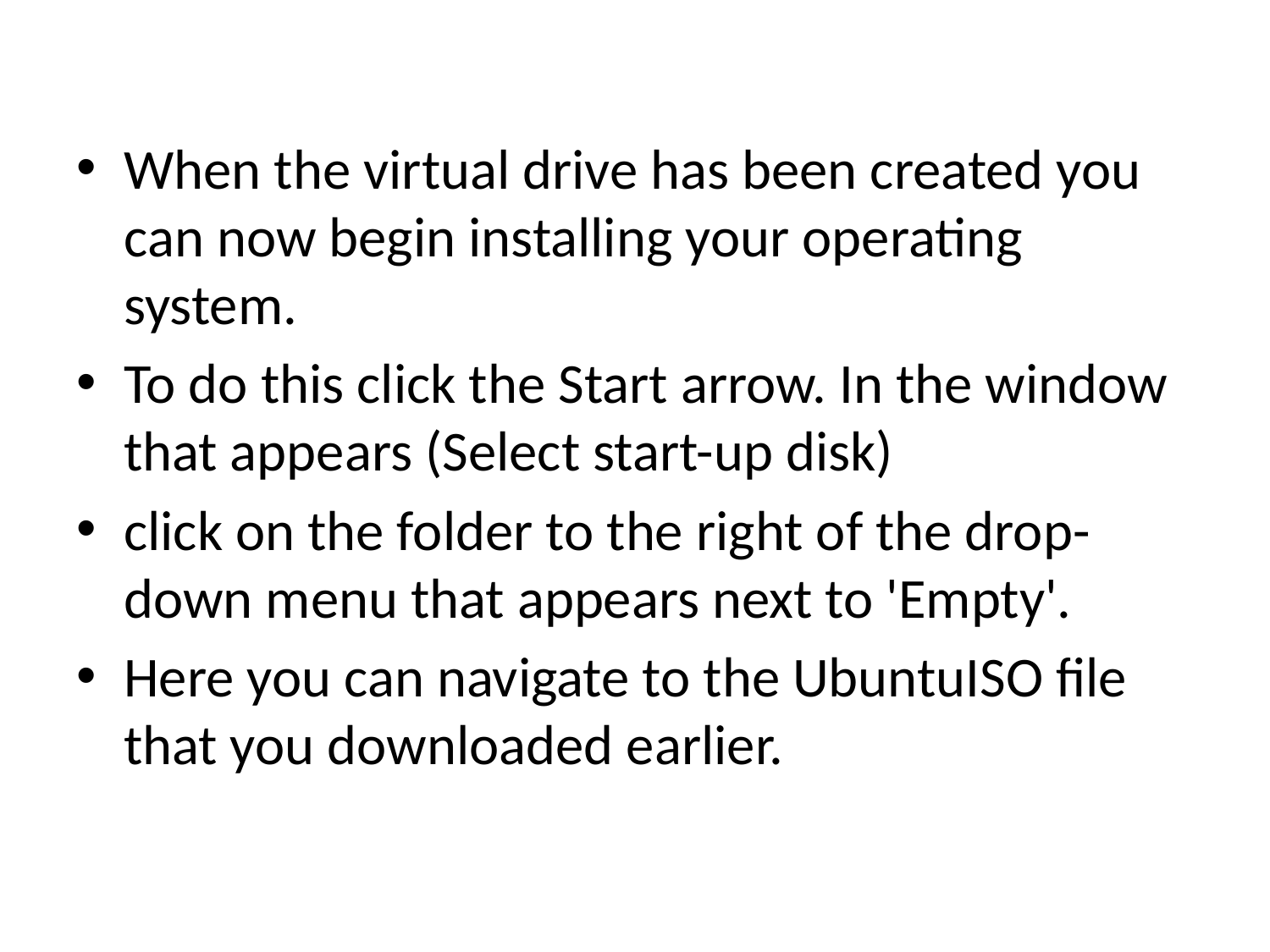

When the virtual drive has been created you can now begin installing your operating system.
To do this click the Start arrow. In the window that appears (Select start-up disk)
click on the folder to the right of the drop-down menu that appears next to 'Empty'.
Here you can navigate to the UbuntuISO file that you downloaded earlier.